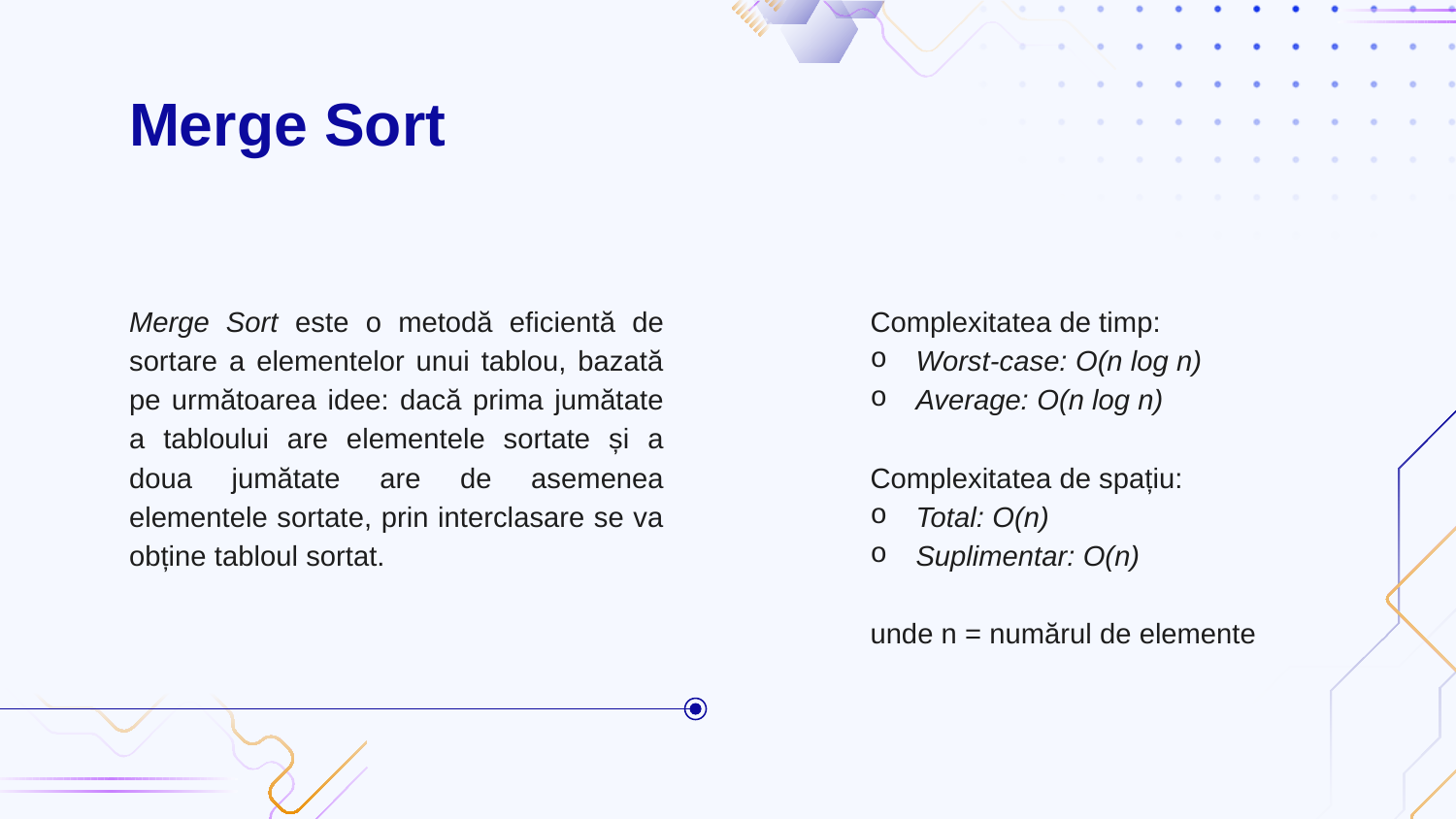

# Merge Sort
Complexitatea de timp:
Worst-case: O(n log n)
Average: O(n log n)

Complexitatea de spațiu:
Total: O(n)
Suplimentar: O(n)

unde n = numărul de elemente
Merge Sort este o metodă eficientă de sortare a elementelor unui tablou, bazată pe următoarea idee: dacă prima jumătate a tabloului are elementele sortate și a doua jumătate are de asemenea elementele sortate, prin interclasare se va obține tabloul sortat.